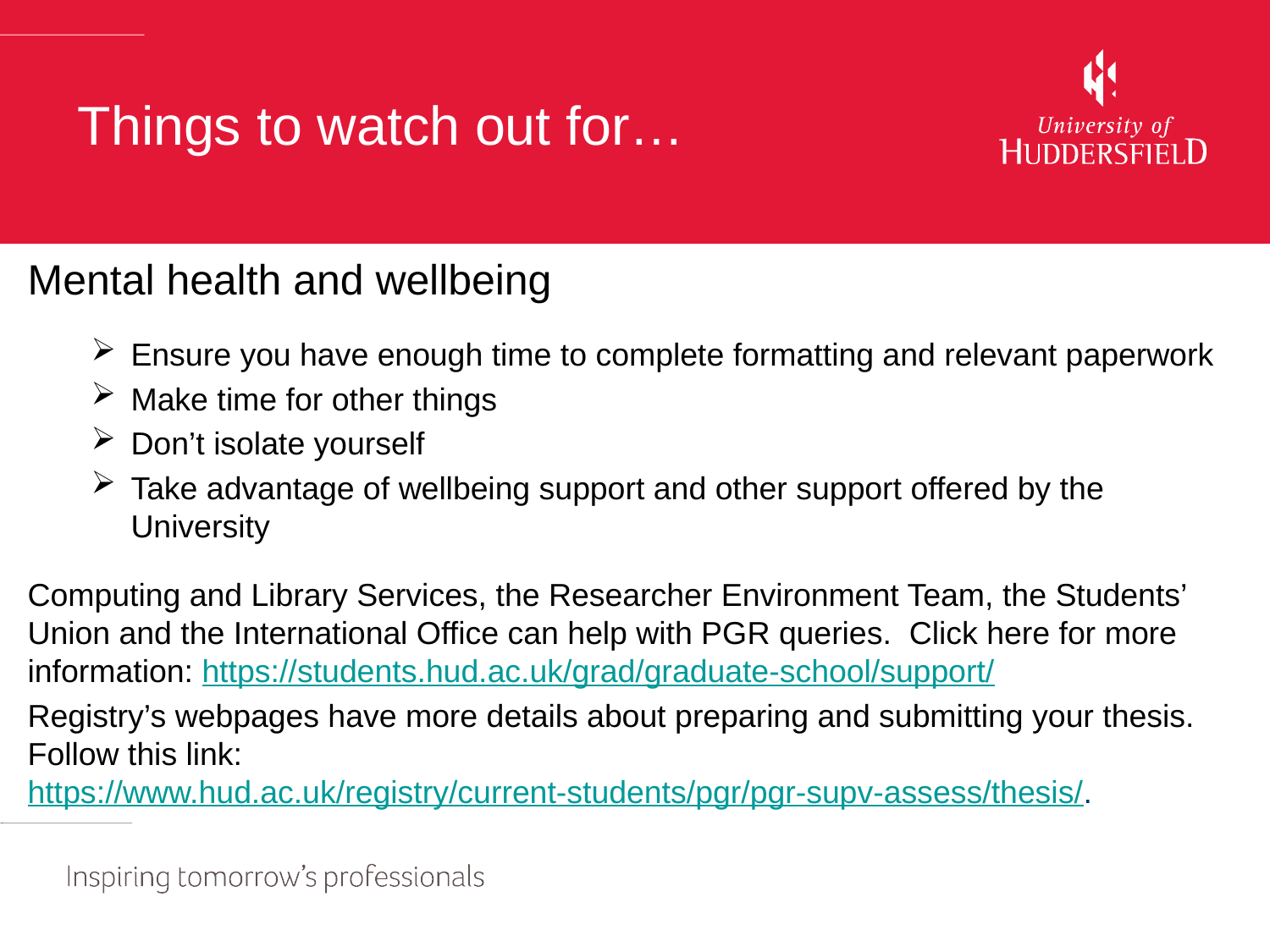

# Things to watch out for…

Mental health and wellbeing

Ensure you have enough time to complete formatting and relevant paperwork
Make time for other things
Don’t isolate yourself
Take advantage of wellbeing support and other support offered by the University

Computing and Library Services, the Researcher Environment Team, the Students’ Union and the International Office can help with PGR queries.  Click here for more information: https://students.hud.ac.uk/grad/graduate-school/support/
Registry’s webpages have more details about preparing and submitting your thesis.  Follow this link: https://www.hud.ac.uk/registry/current-students/pgr/pgr-supv-assess/thesis/.